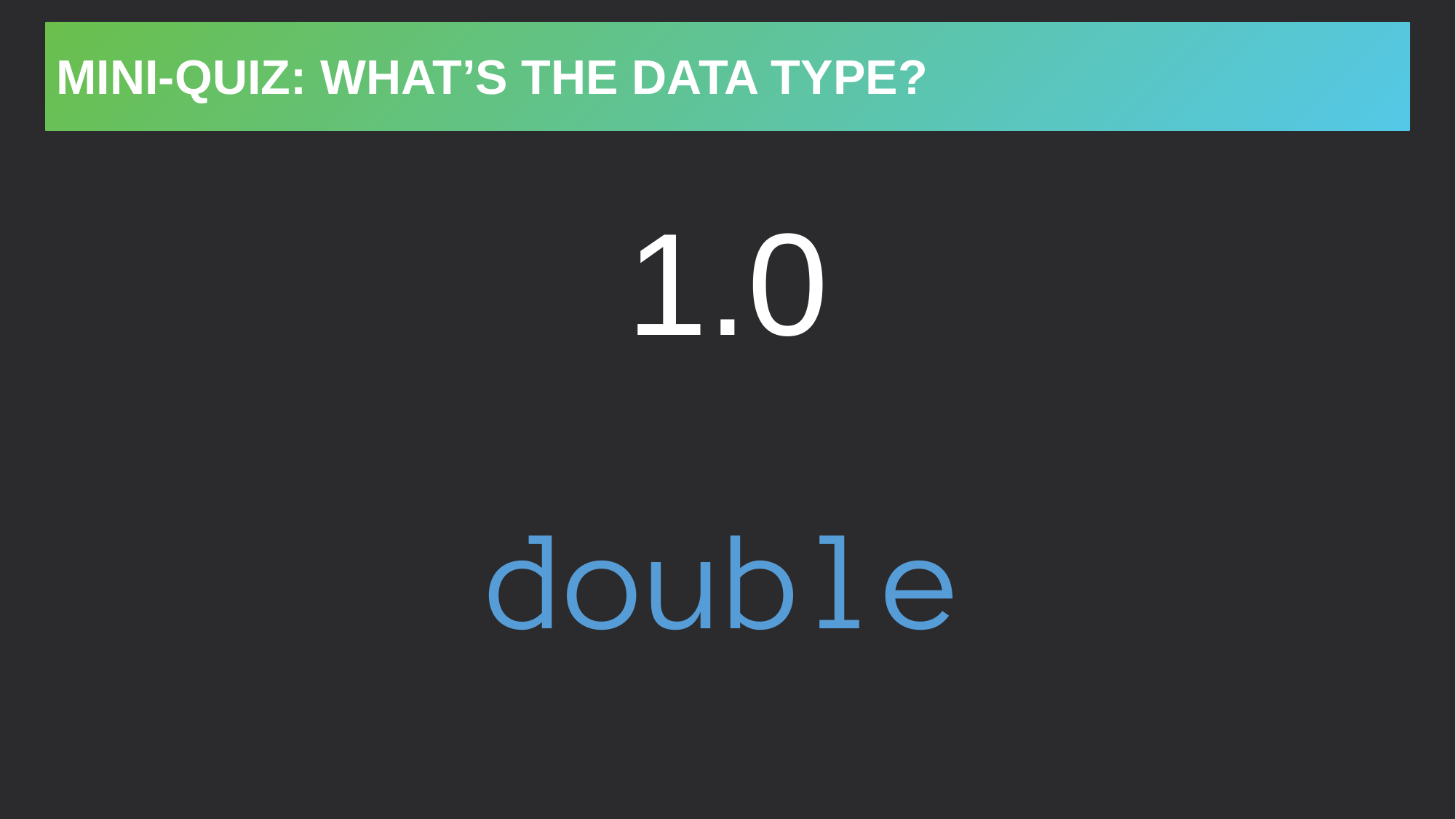

# Mini-Quiz: What’s the data type?
1.0
double